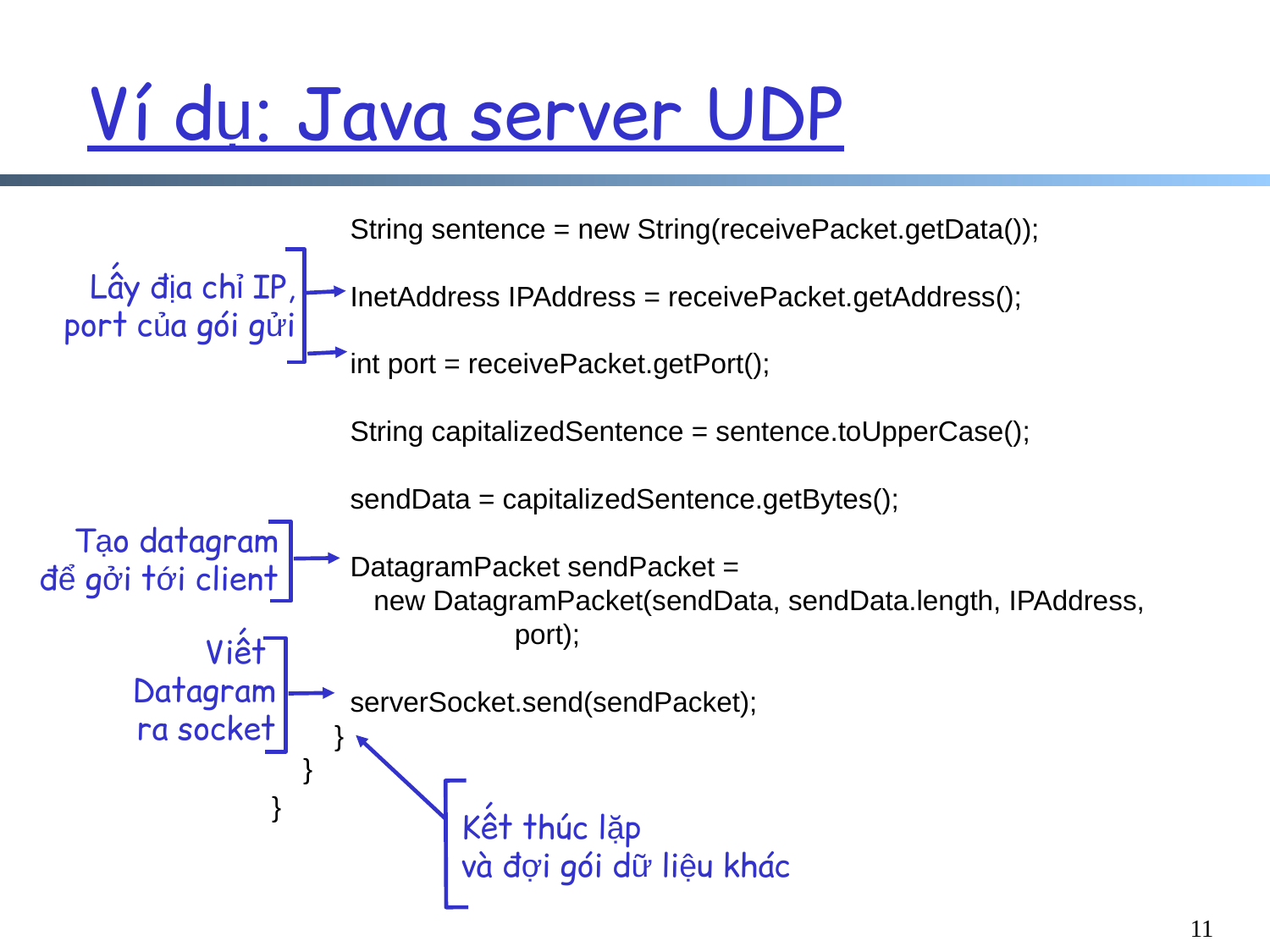

Ví dụ: Java server UDP

          String sentence = new String(receivePacket.getData());

          InetAddress IPAddress = receivePacket.getAddress();

          int port = receivePacket.getPort();

          String capitalizedSentence = sentence.toUpperCase();

          sendData = capitalizedSentence.getBytes();

          DatagramPacket sendPacket =
             new DatagramPacket(sendData, sendData.length, IPAddress,
                               port);

          serverSocket.send(sendPacket);
        }
    }
}

Lấy địa chỉ IP, port của gói gửi

Tạo datagram
để gởi tới client

Viết
Datagram
ra socket

Kết thúc lặp
và đợi gói dữ liệu khác
11